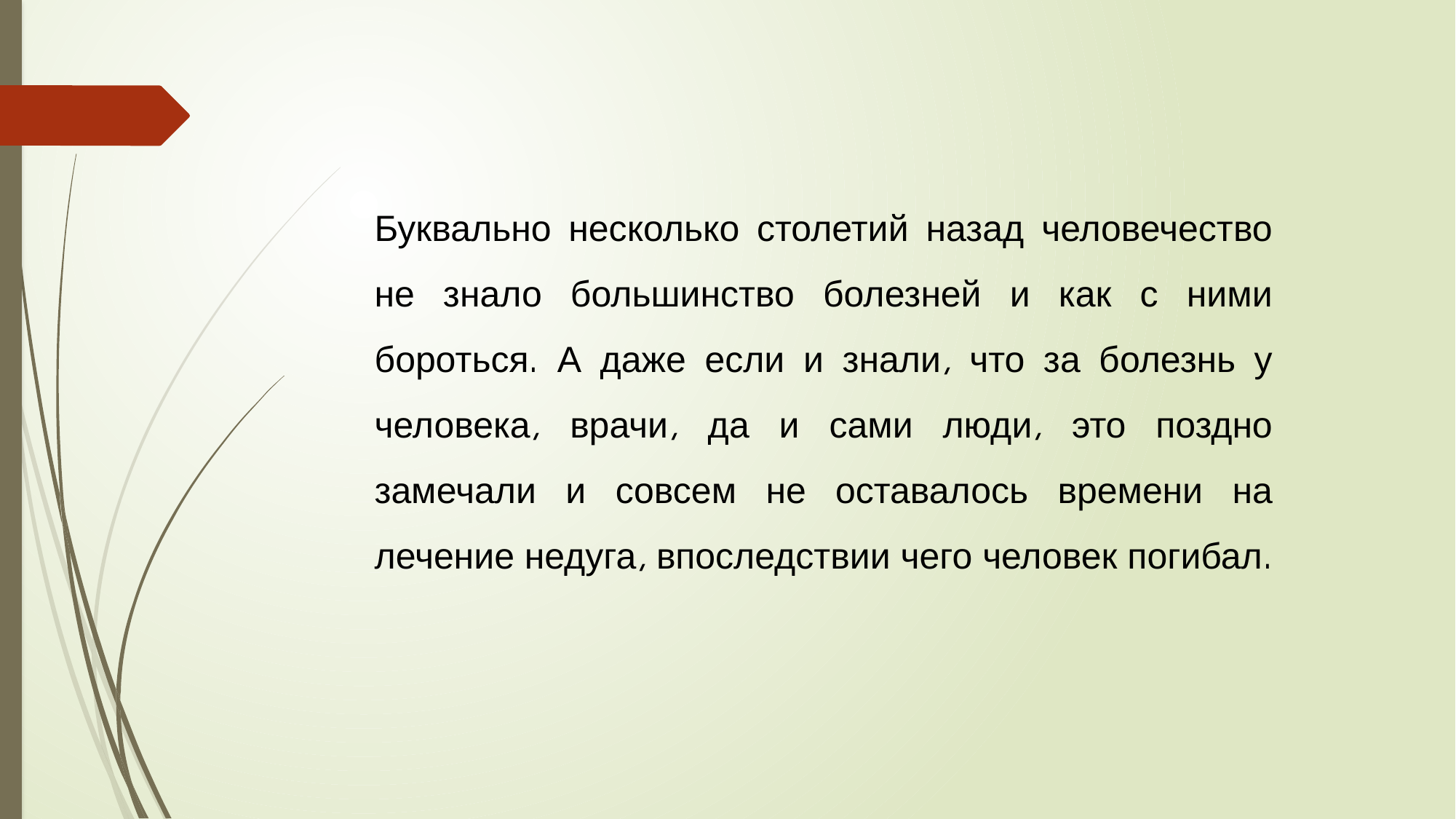

Буквально несколько столетий назад человечество не знало большинство болезней и как с ними бороться. А даже если и знали, что за болезнь у человека, врачи, да и сами люди, это поздно замечали и совсем не оставалось времени на лечение недуга, впоследствии чего человек погибал.